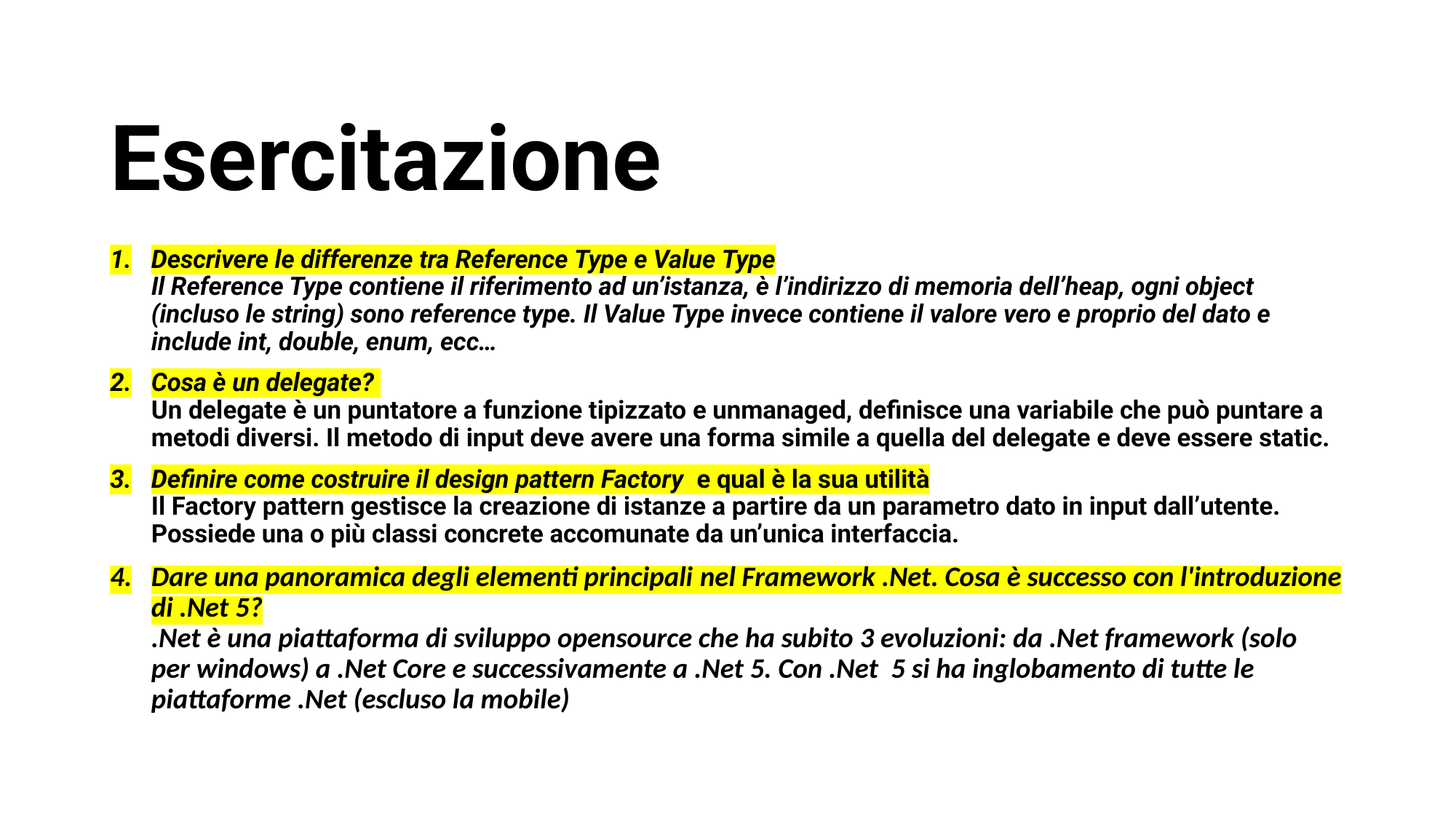

# Esercitazione
Descrivere le differenze tra Reference Type e Value Type
Il Reference Type contiene il riferimento ad un’istanza, è l’indirizzo di memoria dell’heap, ogni object (incluso le string) sono reference type. Il Value Type invece contiene il valore vero e proprio del dato e include int, double, enum, ecc…
Cosa è un delegate? 
Un delegate è un puntatore a funzione tipizzato e unmanaged, definisce una variabile che può puntare a metodi diversi. Il metodo di input deve avere una forma simile a quella del delegate e deve essere static.
Definire come costruire il design pattern Factory  e qual è la sua utilità
Il Factory pattern gestisce la creazione di istanze a partire da un parametro dato in input dall’utente. Possiede una o più classi concrete accomunate da un’unica interfaccia.
Dare una panoramica degli elementi principali nel Framework .Net. Cosa è successo con l'introduzione di .Net 5?
.Net è una piattaforma di sviluppo opensource che ha subito 3 evoluzioni: da .Net framework (solo per windows) a .Net Core e successivamente a .Net 5. Con .Net  5 si ha inglobamento di tutte le piattaforme .Net (escluso la mobile)